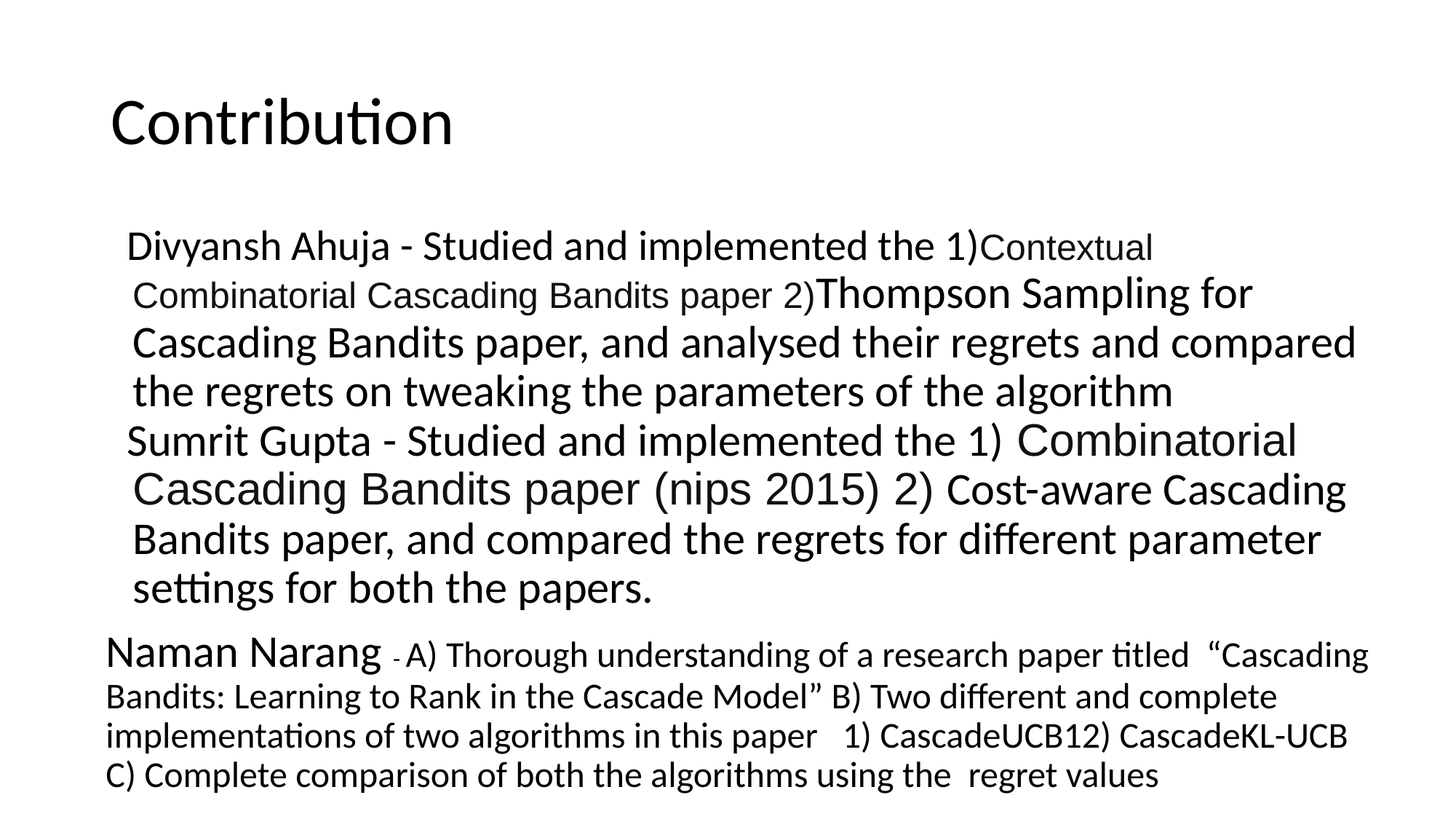

# Contribution
Divyansh Ahuja - Studied and implemented the 1)Contextual Combinatorial Cascading Bandits paper 2)Thompson Sampling for Cascading Bandits paper, and analysed their regrets and compared the regrets on tweaking the parameters of the algorithm
Sumrit Gupta - Studied and implemented the 1) Combinatorial Cascading Bandits paper (nips 2015) 2) Cost-aware Cascading Bandits paper, and compared the regrets for different parameter settings for both the papers.
Naman Narang - A) Thorough understanding of a research paper titled  “Cascading Bandits: Learning to Rank in the Cascade Model” B) Two different and complete implementations of two algorithms in this paper   1) CascadeUCB12) CascadeKL-UCB  C) Complete comparison of both the algorithms using the  regret values